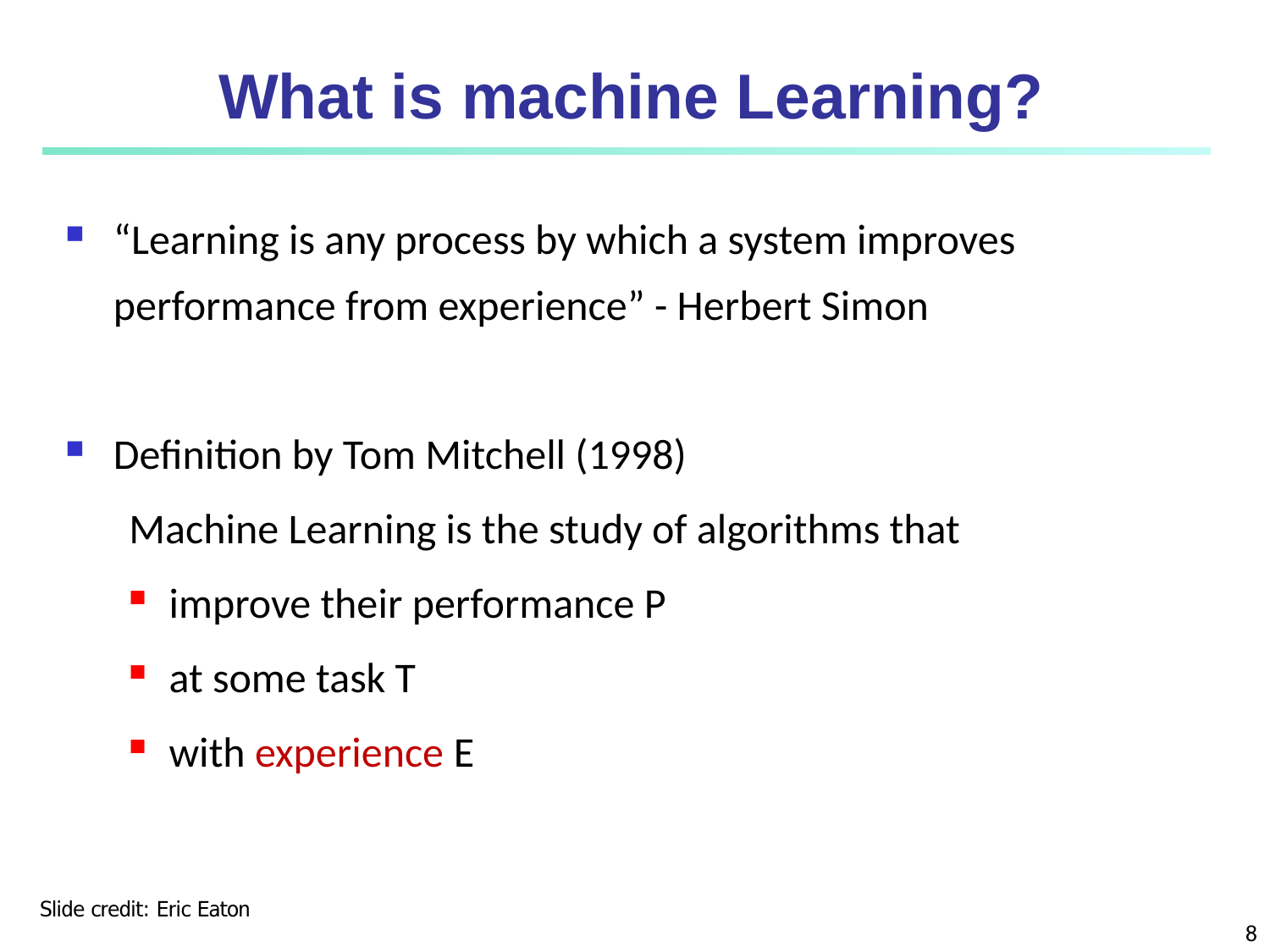

# What is machine Learning?
“Learning is any process by which a system improves performance from experience” - Herbert Simon

Definition by Tom Mitchell (1998)
Machine Learning is the study of algorithms that
improve their performance P
at some task T
with experience E
Slide credit: Eric Eaton
8